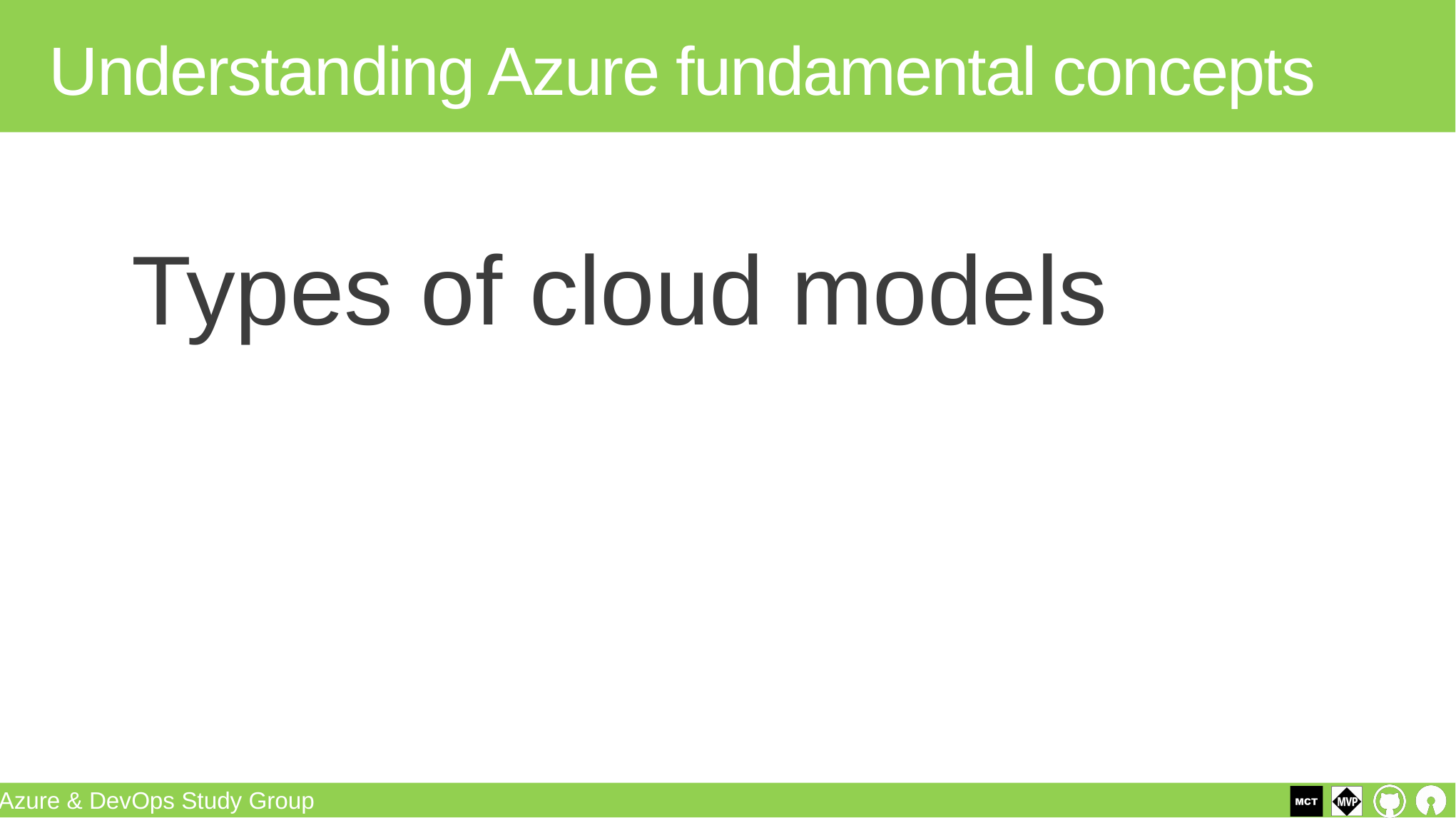

# Understanding Azure fundamental concepts
Types of cloud models